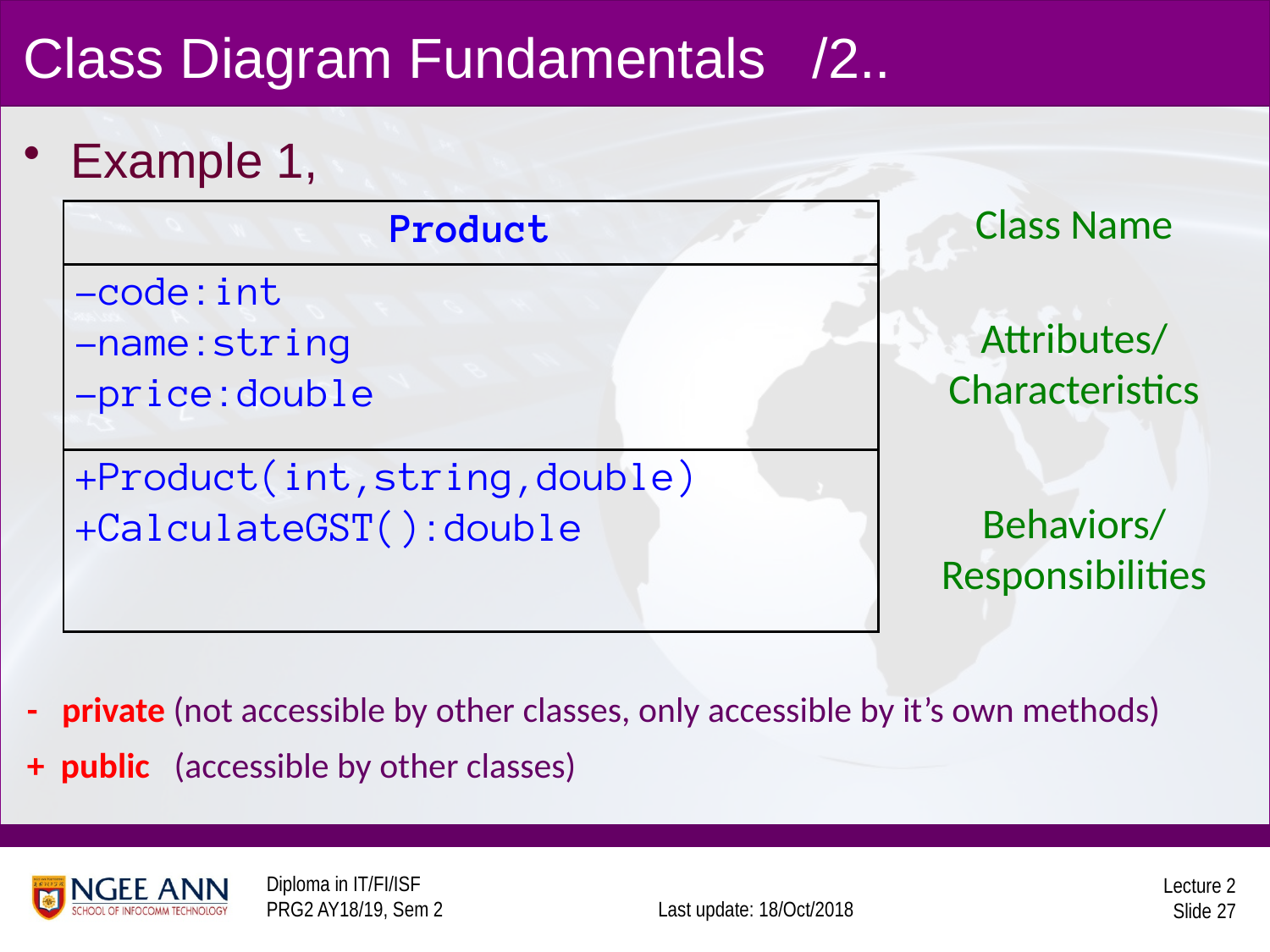

# Class Diagram Fundamentals   /2..
Example 1,
| Product | Class Name |
| --- | --- |
| -code:int -name:string -price:double | Attributes/ Characteristics |
| +Product(int,string,double) +CalculateGST():double | Behaviors/ Responsibilities |
-   private (not accessible by other classes, only accessible by it’s own methods)
+  public   (accessible by other classes)